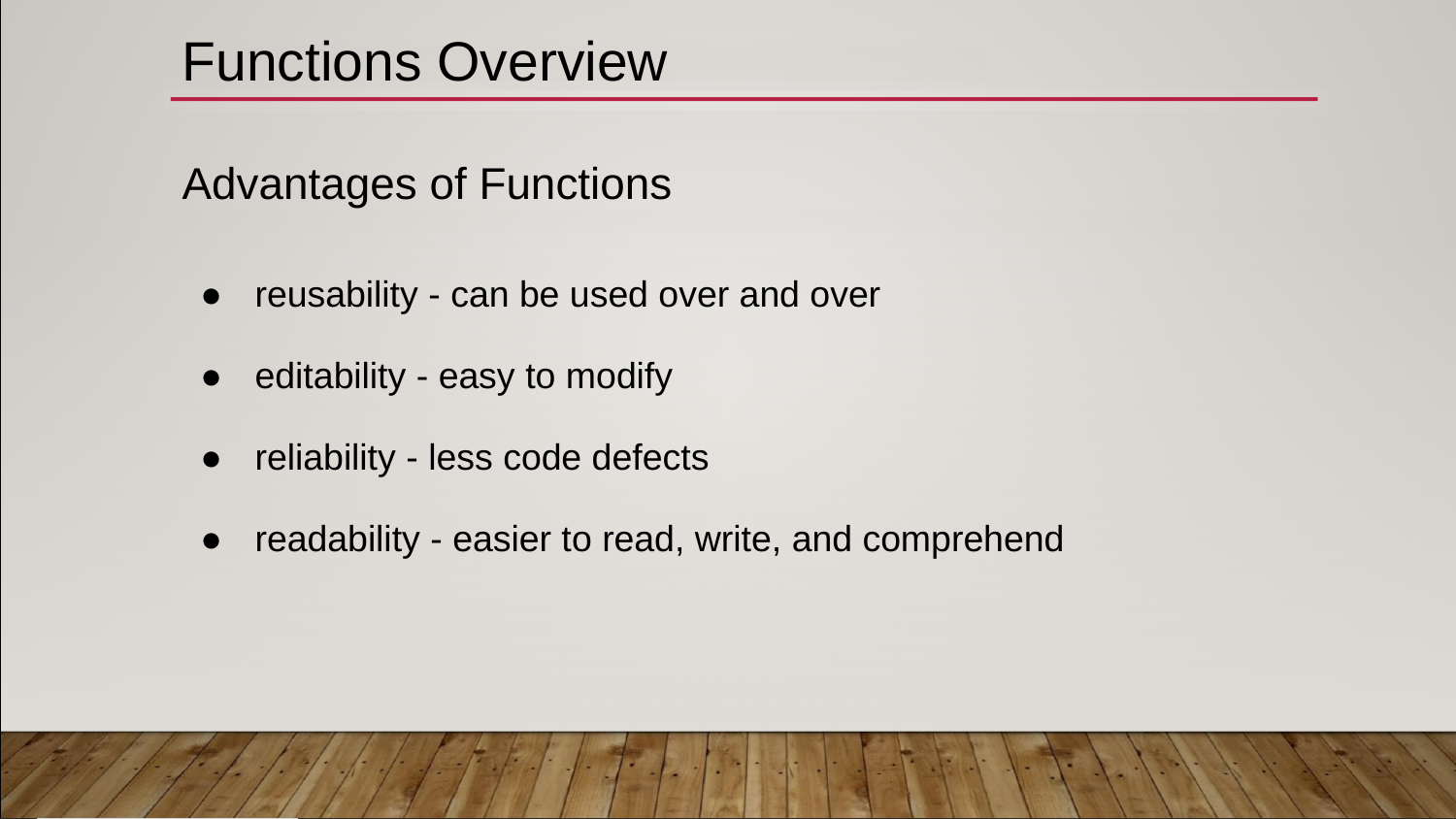

# Functions Overview
Advantages of Functions
reusability - can be used over and over
editability - easy to modify
reliability - less code defects
readability - easier to read, write, and comprehend